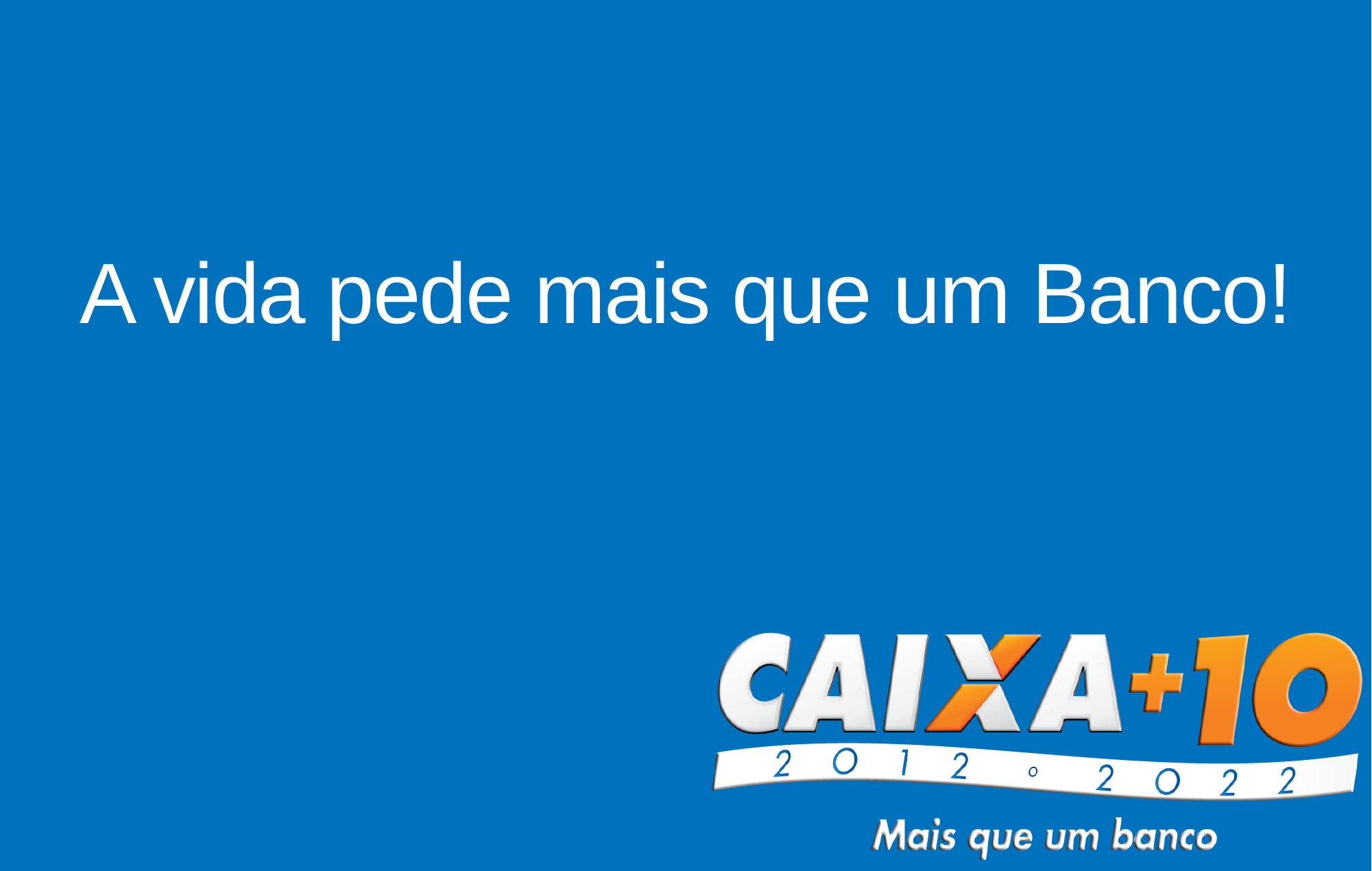

A vida pede mais que um Banco!